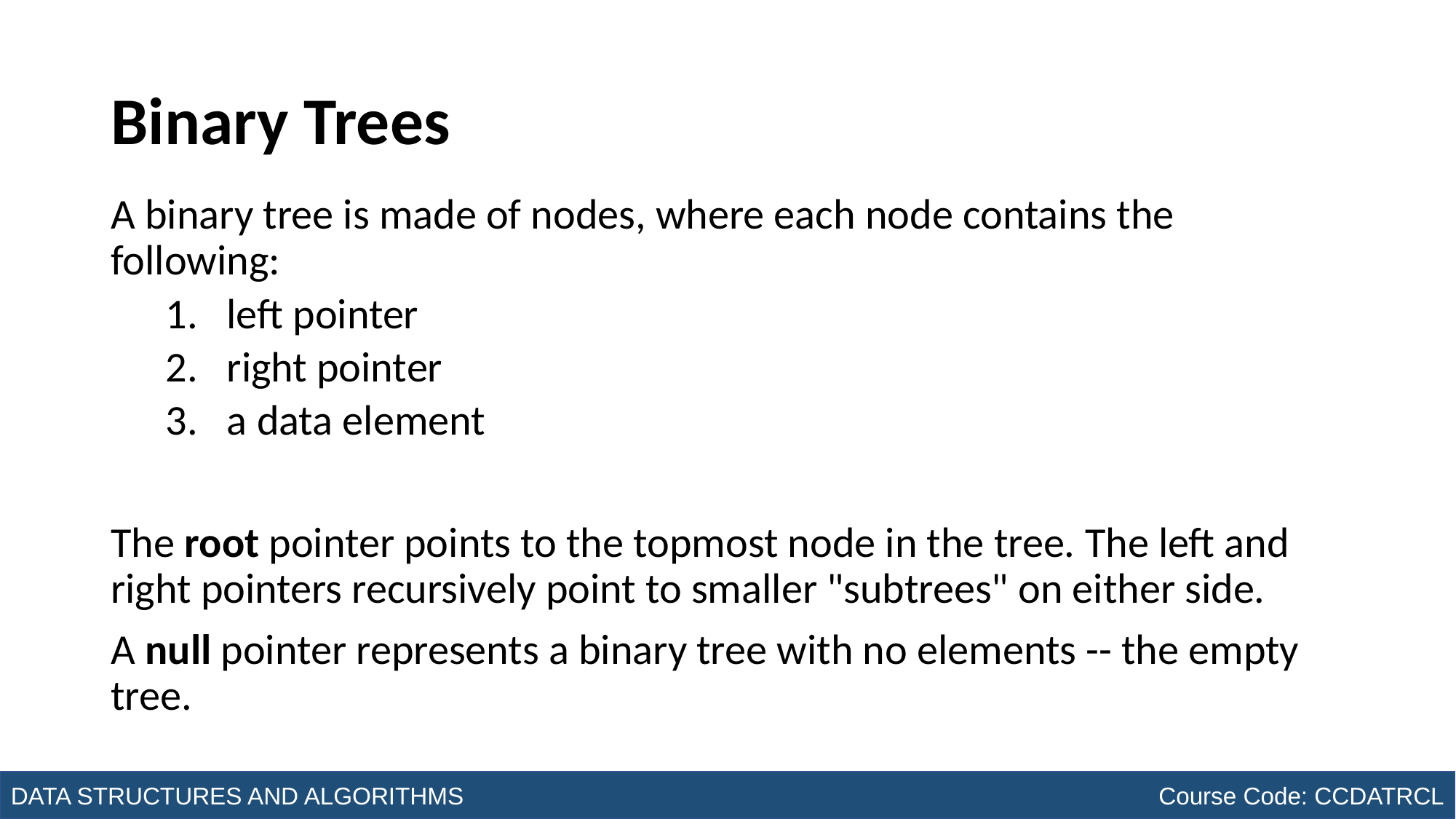

# Binary Trees
A binary tree is made of nodes, where each node contains the following:
left pointer
right pointer
a data element

The root pointer points to the topmost node in the tree. The left and right pointers recursively point to smaller "subtrees" on either side.
A null pointer represents a binary tree with no elements -- the empty tree.

Joseph Marvin R. Imperial
DATA STRUCTURES AND ALGORITHMS
NU College of Computing and Information Technologies
Course Code: CCDATRCL